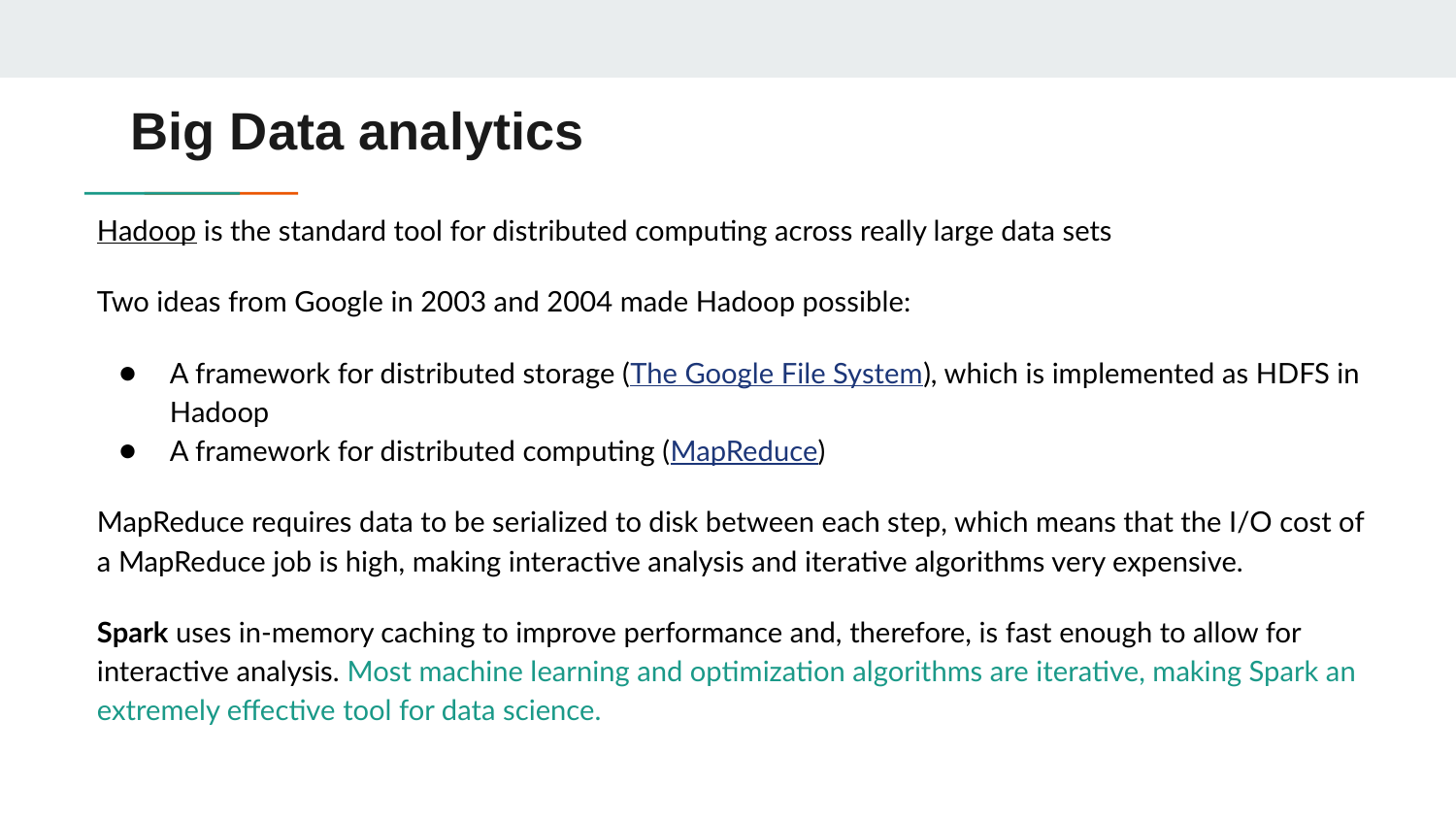

# Big Data analytics
Hadoop is the standard tool for distributed computing across really large data sets
Two ideas from Google in 2003 and 2004 made Hadoop possible:
A framework for distributed storage (The Google File System), which is implemented as HDFS in Hadoop
A framework for distributed computing (MapReduce)
MapReduce requires data to be serialized to disk between each step, which means that the I/O cost of a MapReduce job is high, making interactive analysis and iterative algorithms very expensive.
Spark uses in-memory caching to improve performance and, therefore, is fast enough to allow for interactive analysis. Most machine learning and optimization algorithms are iterative, making Spark an extremely effective tool for data science.